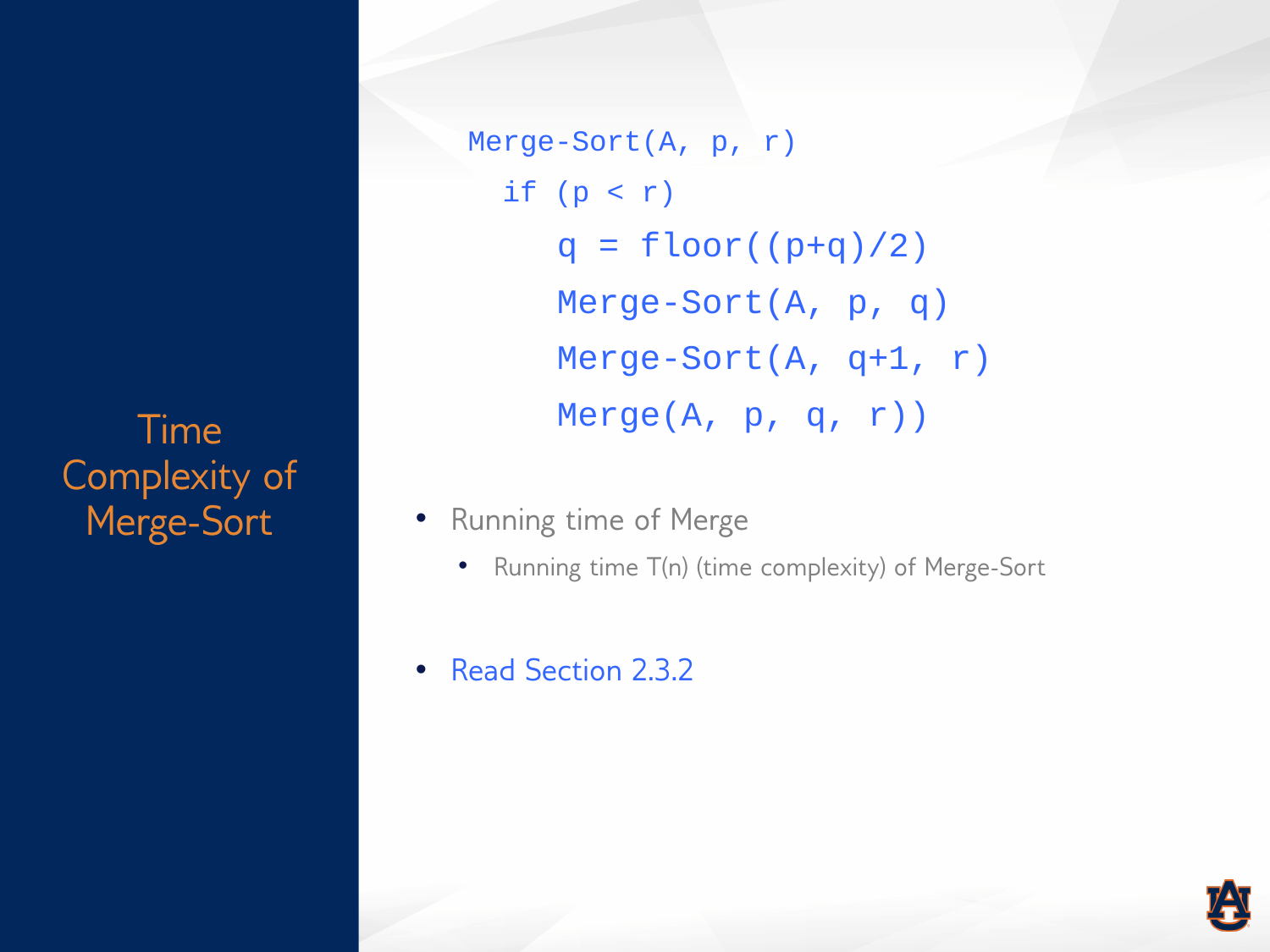

# Time Complexity of Merge-Sort
Merge-Sort(A, p, r)
  if (p < r)
  q = floor((p+q)/2)
  Merge-Sort(A, p, q)
  Merge-Sort(A, q+1, r)
  Merge(A, p, q, r))

Running time of Merge
Running time T(n) (time complexity) of Merge-Sort

Read Section 2.3.2